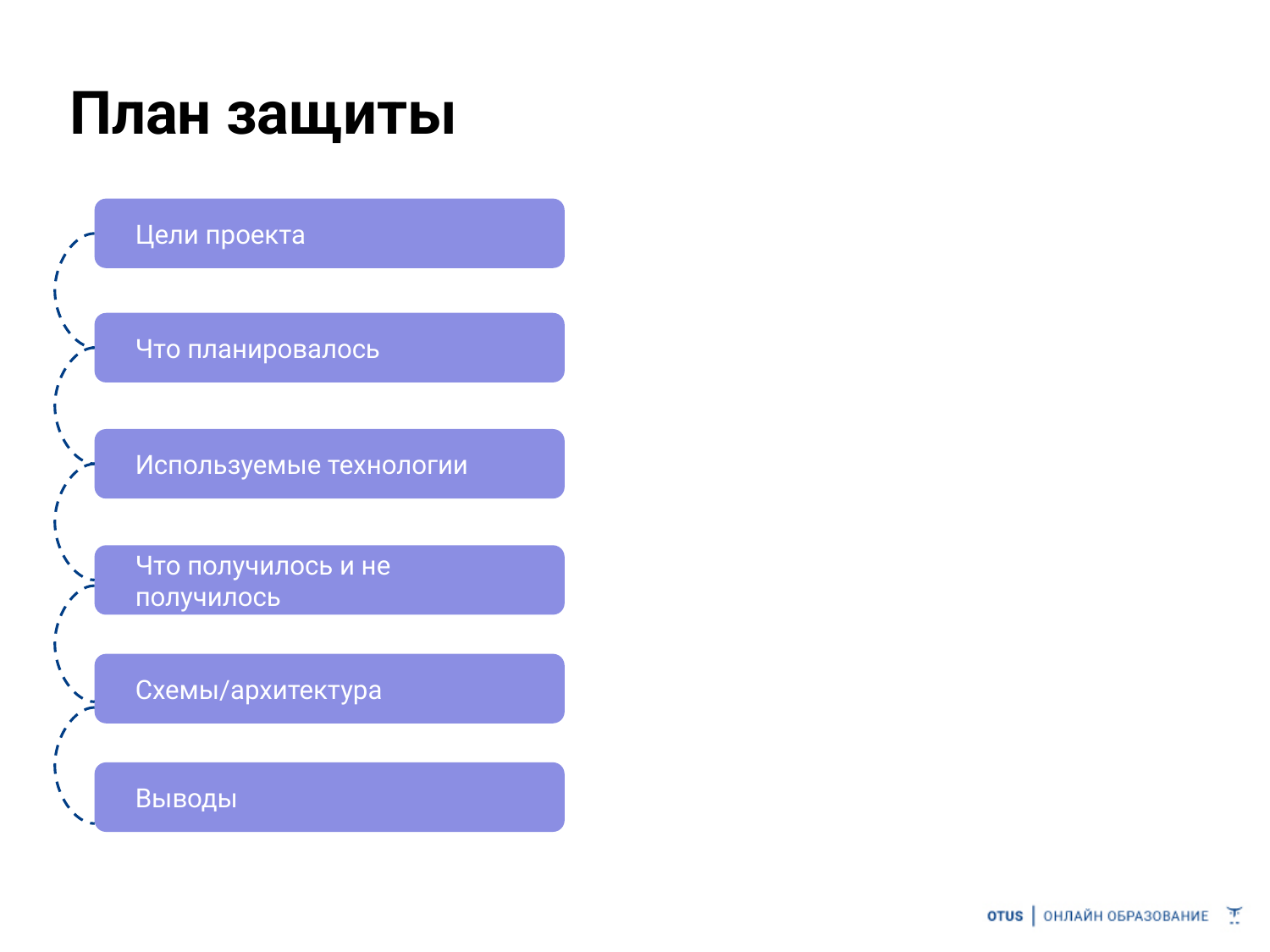

# План защиты
Цели проекта

Что планировалось

Используемые технологии

Что получилось и не получилось

Схемы/архитектура

Выводы